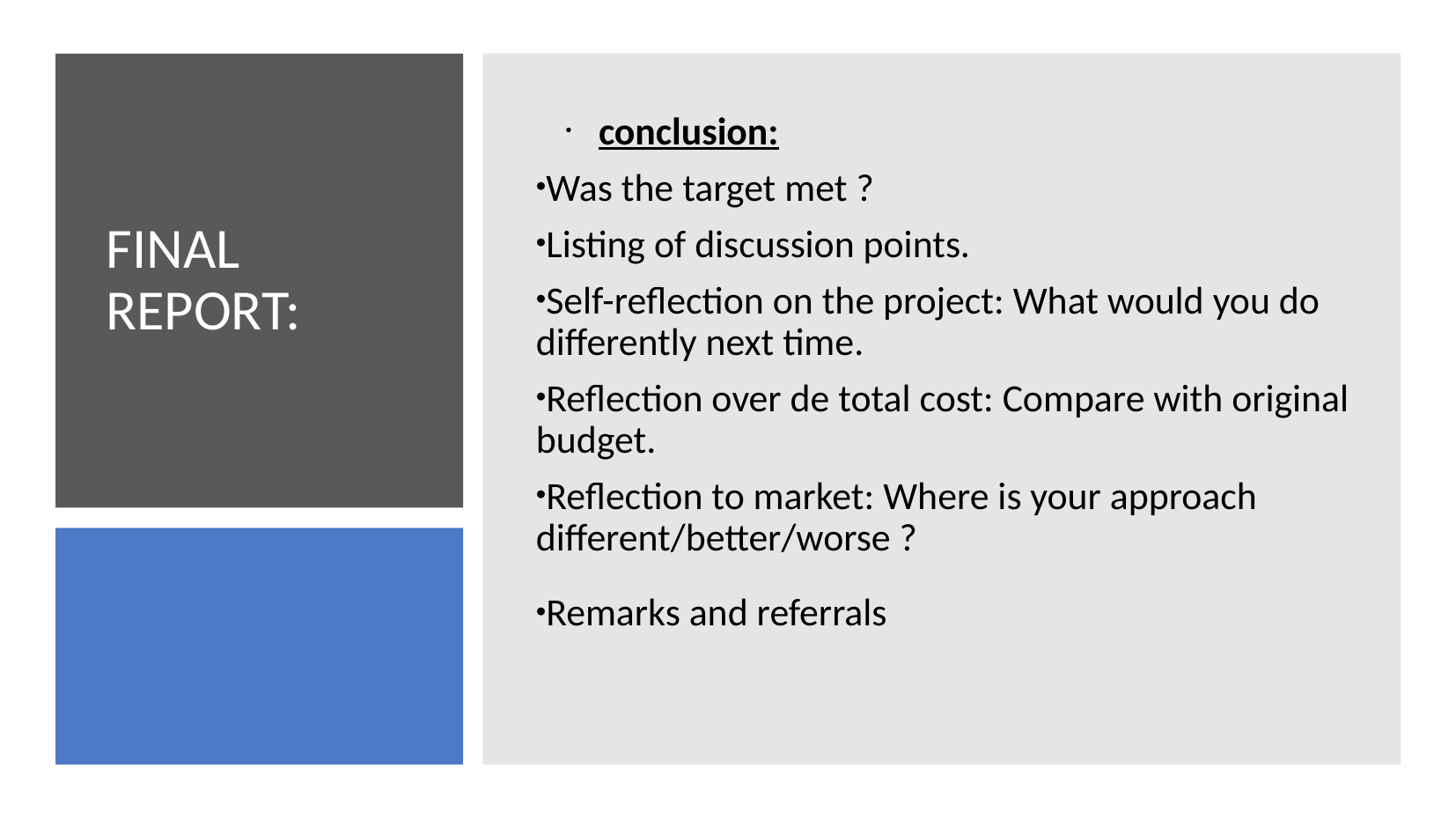

conclusion:
Was the target met ?
Listing of discussion points.
Self-reflection on the project: What would you do differently next time.
Reflection over de total cost: Compare with original budget.
Reflection to market: Where is your approach different/better/worse ?
Remarks and referrals

FINAL REPORT: